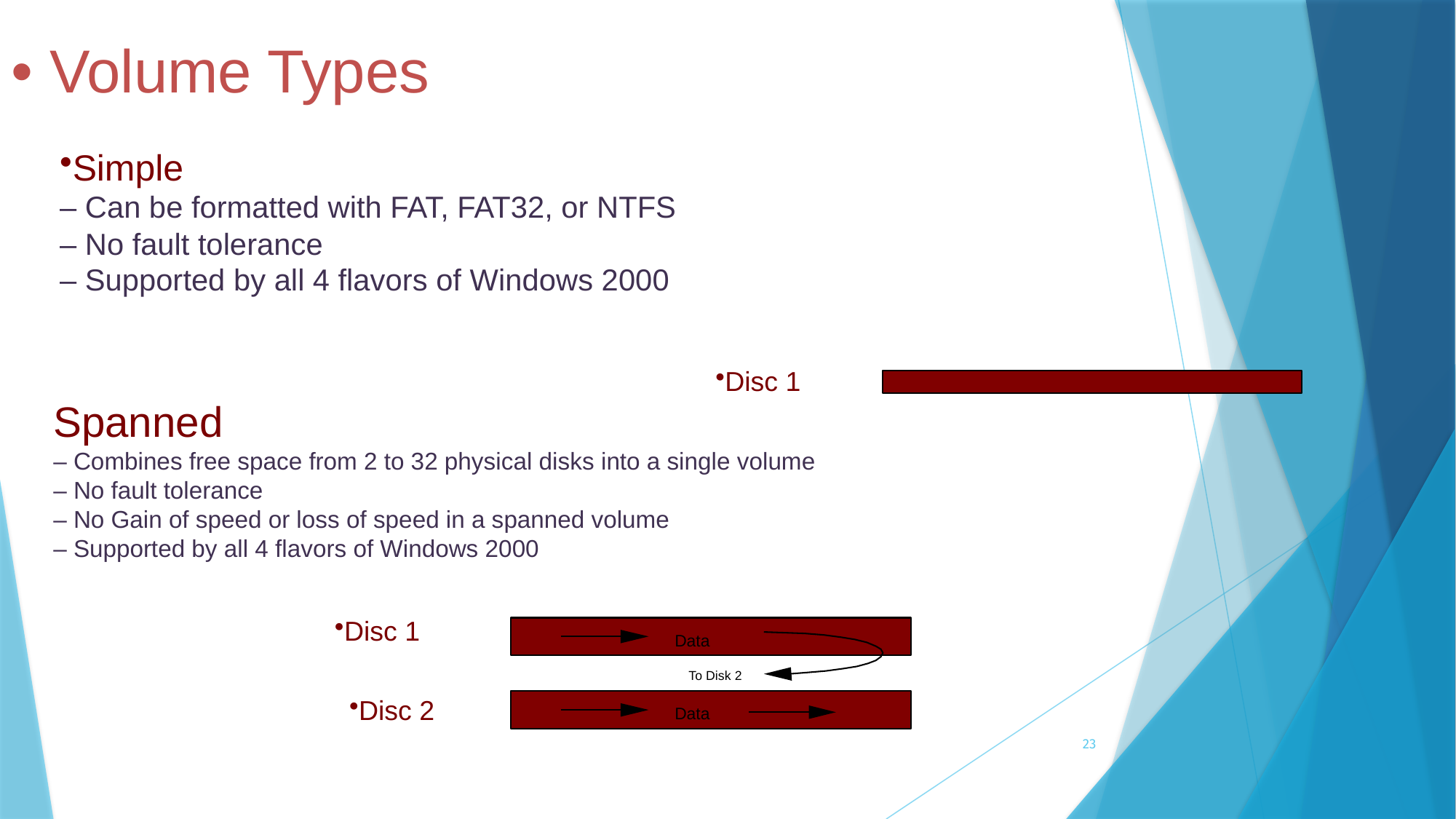

• Volume Types

Simple
‒ Can be formatted with FAT, FAT32, or NTFS
‒ No fault tolerance
‒ Supported by all 4 flavors of Windows 2000

Disc 1

Spanned
‒ Combines free space from 2 to 32 physical disks into a single volume
‒ No fault tolerance
‒ No Gain of speed or loss of speed in a spanned volume
‒ Supported by all 4 flavors of Windows 2000

Disc 1

Data

To Disk 2

Data

Disc 2
23